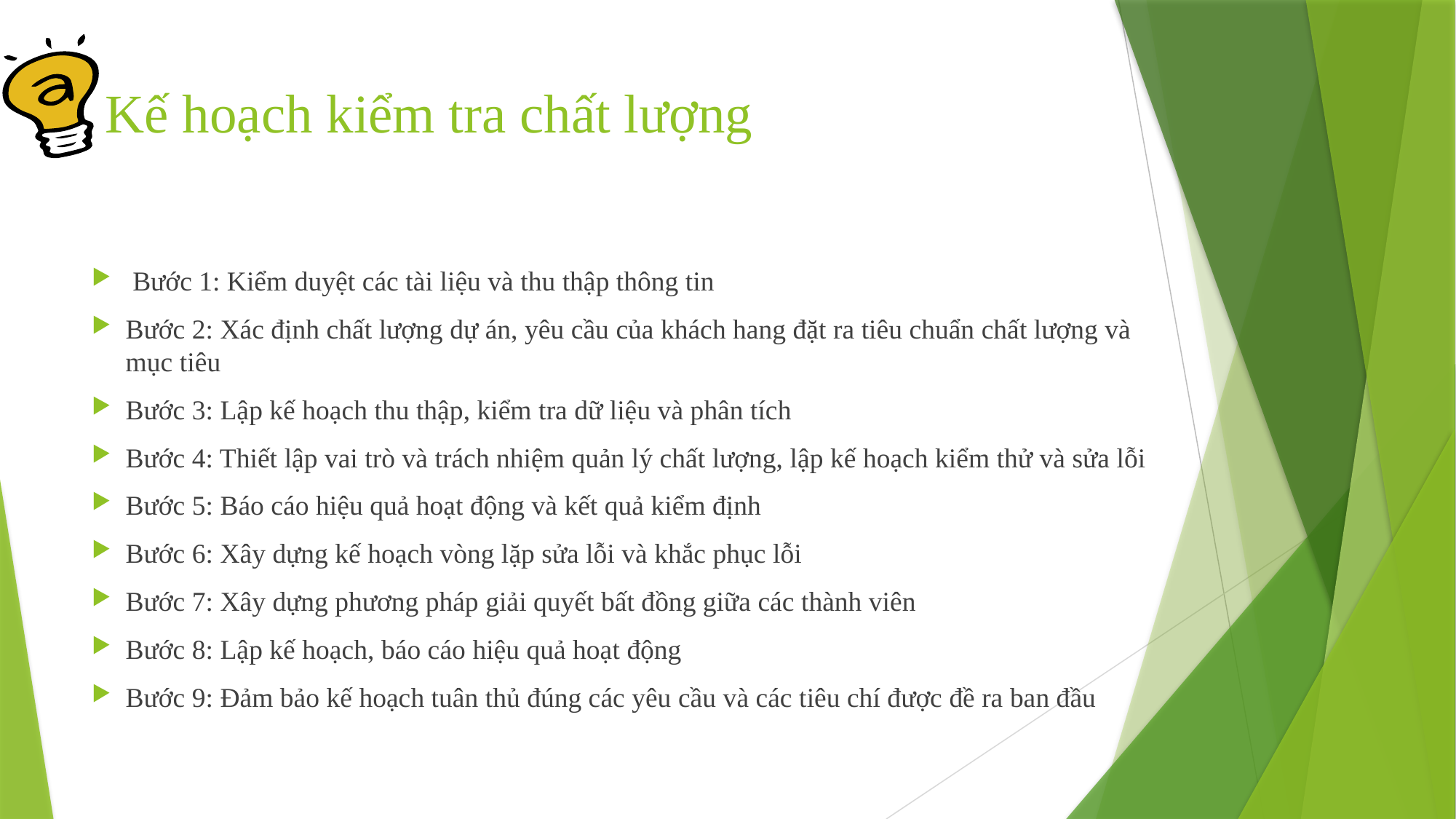

# Kế hoạch kiểm tra chất lượng
Bước 1: Kiểm duyệt các tài liệu và thu thập thông tin
Bước 2: Xác định chất lượng dự án, yêu cầu của khách hang đặt ra tiêu chuẩn chất lượng và mục tiêu
Bước 3: Lập kế hoạch thu thập, kiểm tra dữ liệu và phân tích
Bước 4: Thiết lập vai trò và trách nhiệm quản lý chất lượng, lập kế hoạch kiểm thử và sửa lỗi
Bước 5: Báo cáo hiệu quả hoạt động và kết quả kiểm định
Bước 6: Xây dựng kế hoạch vòng lặp sửa lỗi và khắc phục lỗi
Bước 7: Xây dựng phương pháp giải quyết bất đồng giữa các thành viên
Bước 8: Lập kế hoạch, báo cáo hiệu quả hoạt động
Bước 9: Đảm bảo kế hoạch tuân thủ đúng các yêu cầu và các tiêu chí được đề ra ban đầu